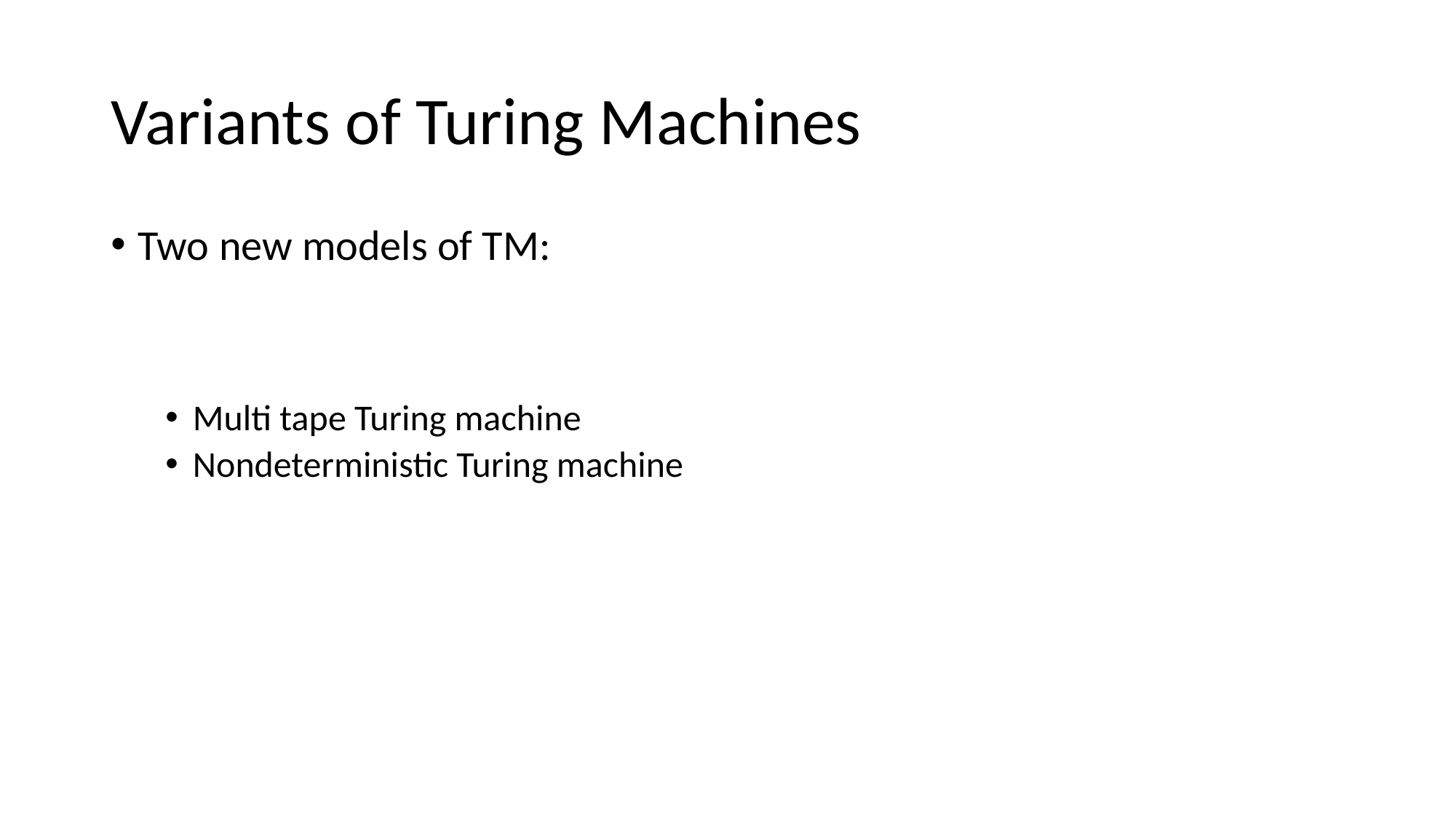

# Variants of Turing Machines
Two new models of TM:

Multi tape Turing machine
Nondeterministic Turing machine